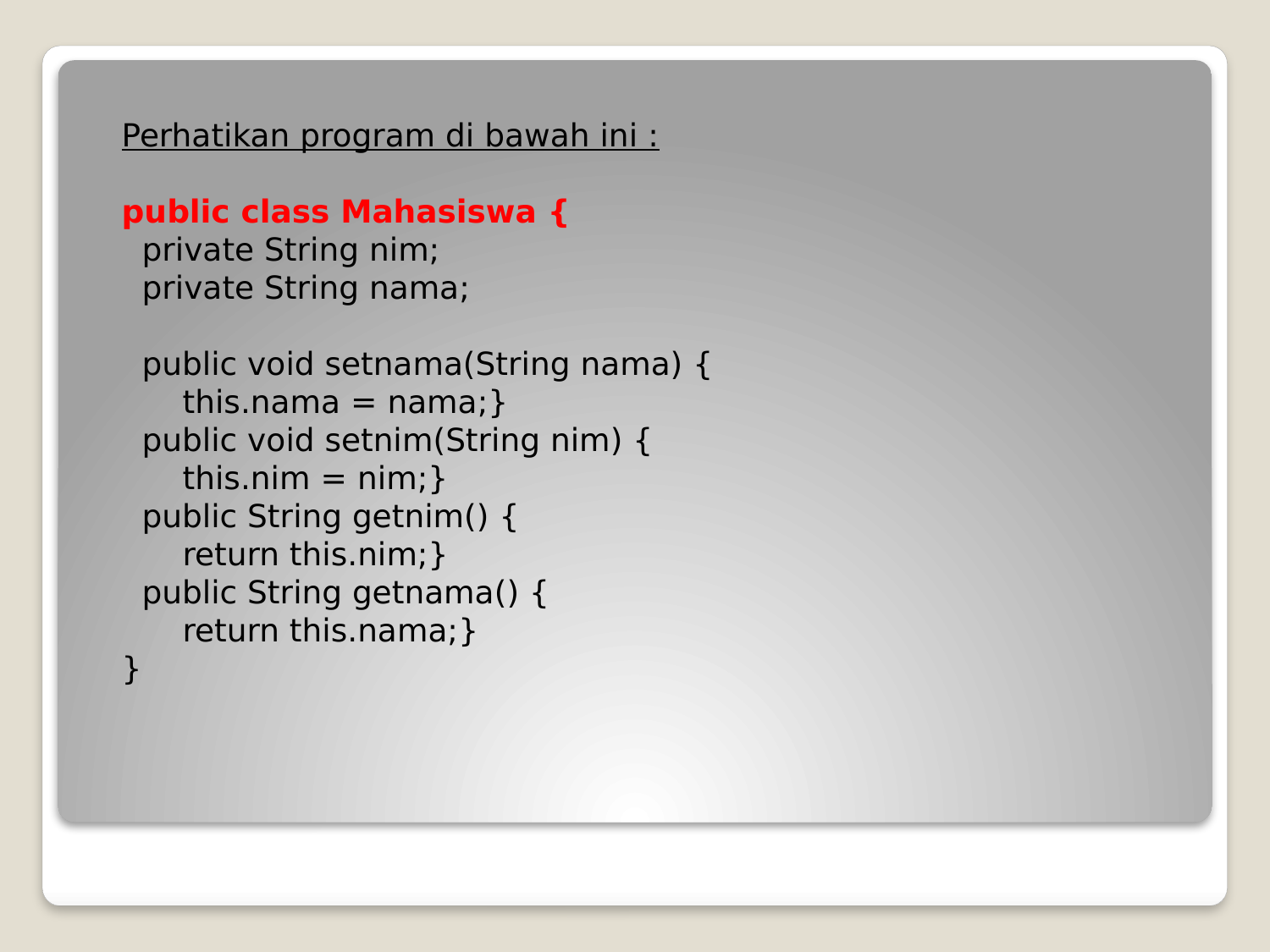

Perhatikan program di bawah ini :

public class Mahasiswa {
  private String nim;
  private String nama;

  public void setnama(String nama) {
      this.nama = nama;}
  public void setnim(String nim) {
      this.nim = nim;}
  public String getnim() {
      return this.nim;}
  public String getnama() {
      return this.nama;}
}